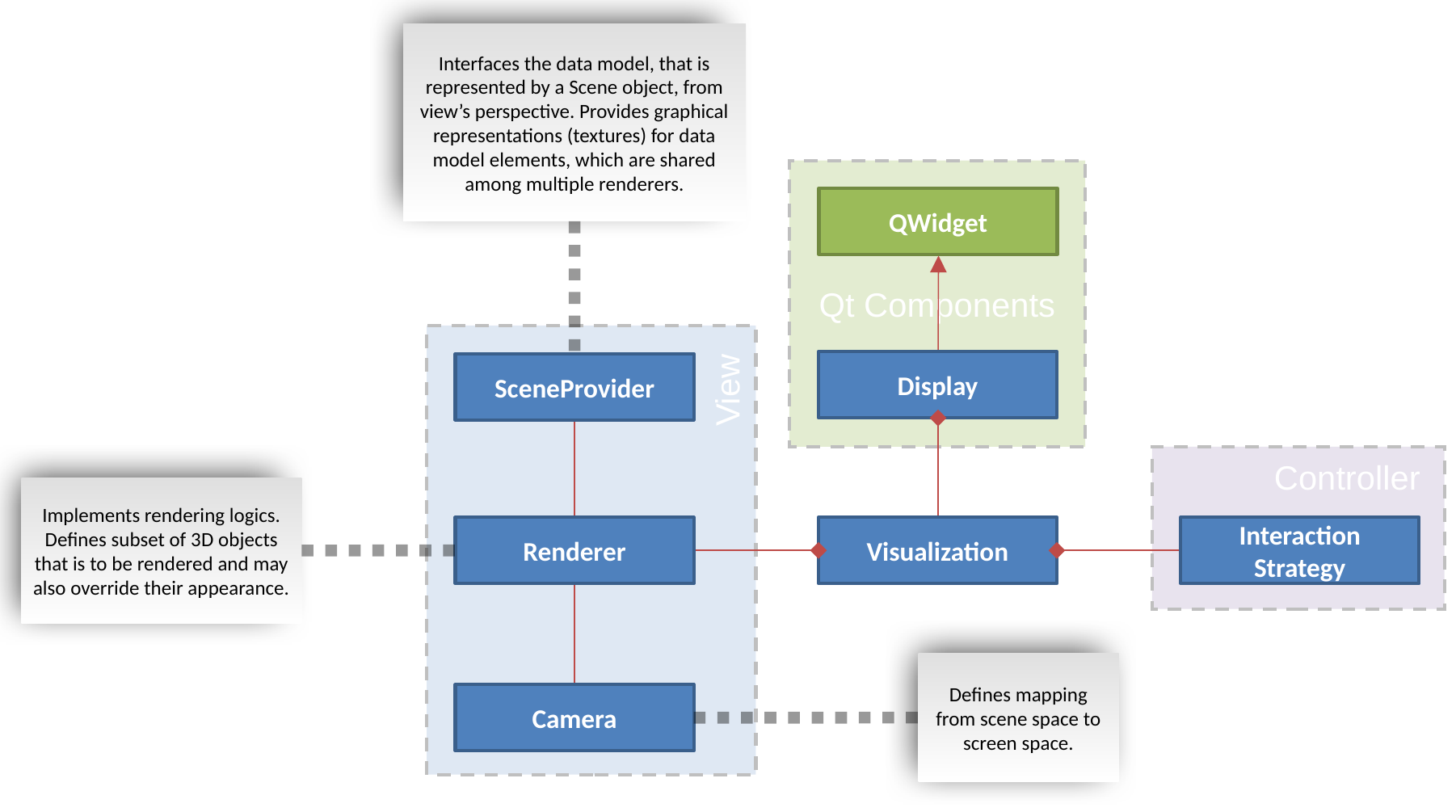

Interfaces the data model, that is represented by a Scene object, from view’s perspective. Provides graphical representations (textures) for data model elements, which are shared among multiple renderers.
Qt Components
QWidget
View
Display
SceneProvider
Controller
Implements rendering logics. Defines subset of 3D objects that is to be rendered and may also override their appearance.
Interaction
Strategy
Renderer
Visualization
Defines mapping from scene space to screen space.
Camera